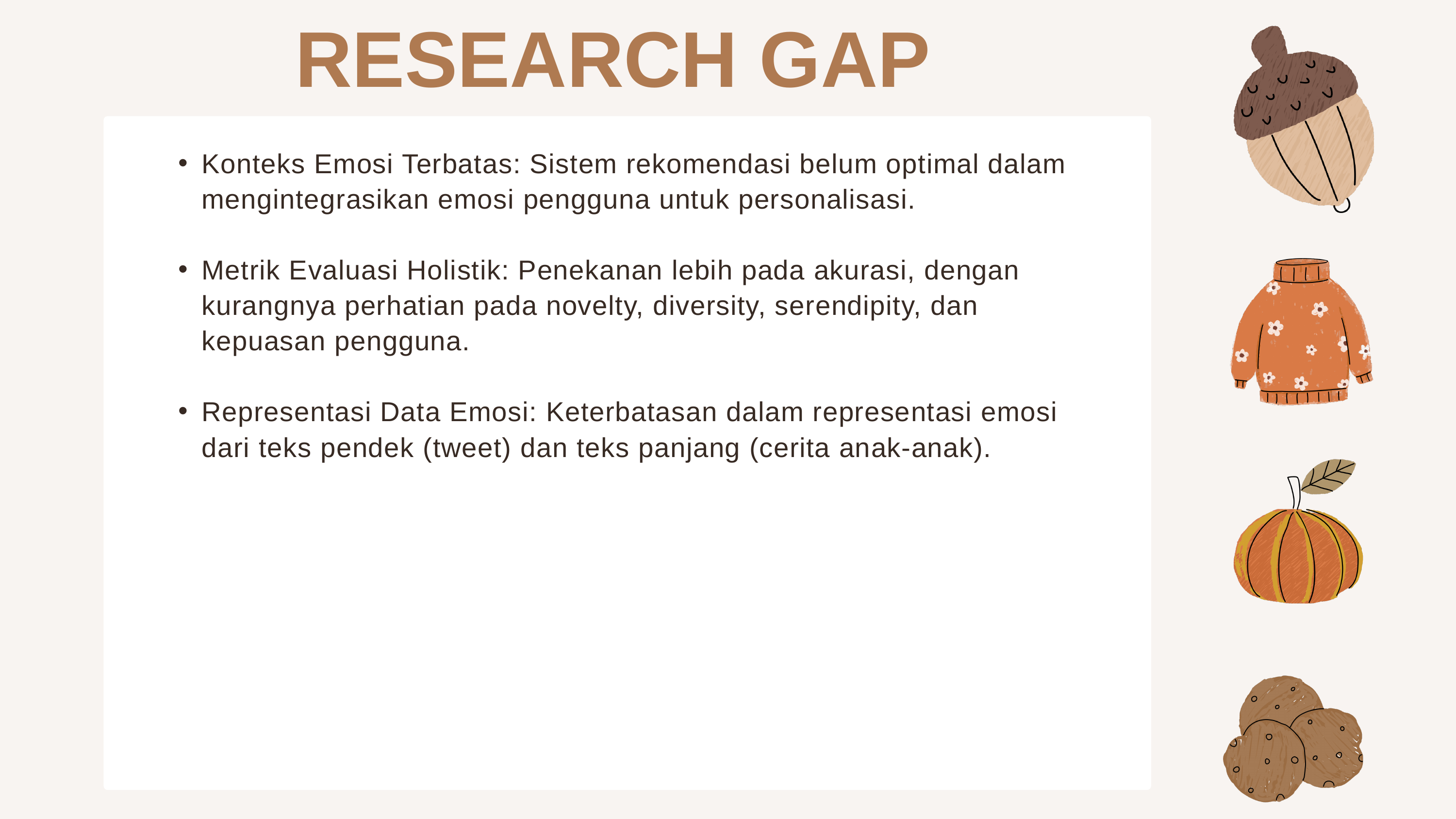

RESEARCH GAP

Konteks Emosi Terbatas: Sistem rekomendasi belum optimal dalam mengintegrasikan emosi pengguna untuk personalisasi.

Metrik Evaluasi Holistik: Penekanan lebih pada akurasi, dengan kurangnya perhatian pada novelty, diversity, serendipity, dan kepuasan pengguna.

Representasi Data Emosi: Keterbatasan dalam representasi emosi dari teks pendek (tweet) dan teks panjang (cerita anak-anak).